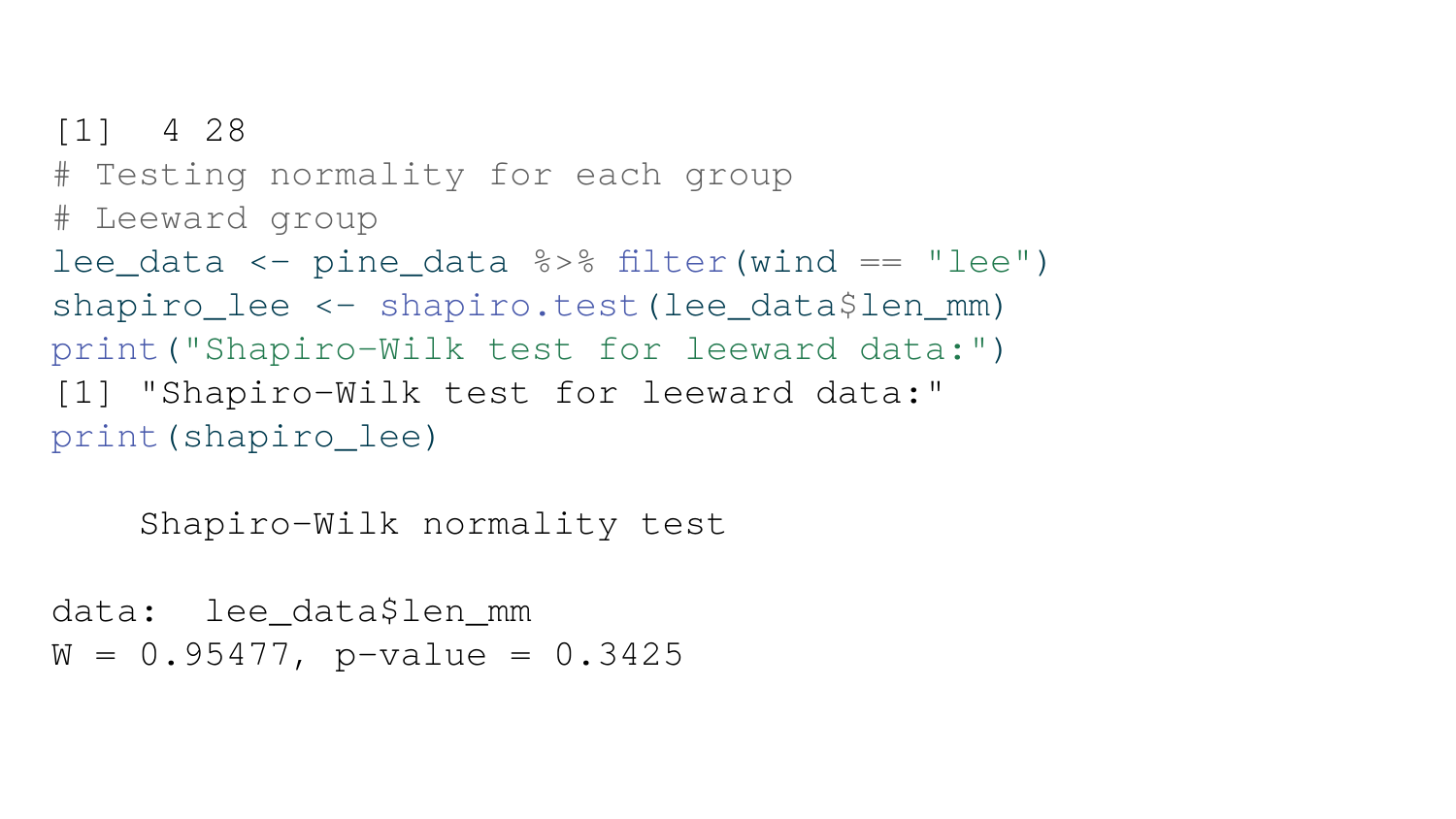

[1]  4 28
# Testing normality for each group # Leeward group lee_data <- pine_data %>% filter(wind == "lee") shapiro_lee <- shapiro.test(lee_data$len_mm) print("Shapiro-Wilk test for leeward data:")
[1] "Shapiro-Wilk test for leeward data:"
print(shapiro_lee)

    Shapiro-Wilk normality test

data:  lee_data$len_mm
W = 0.95477, p-value = 0.3425